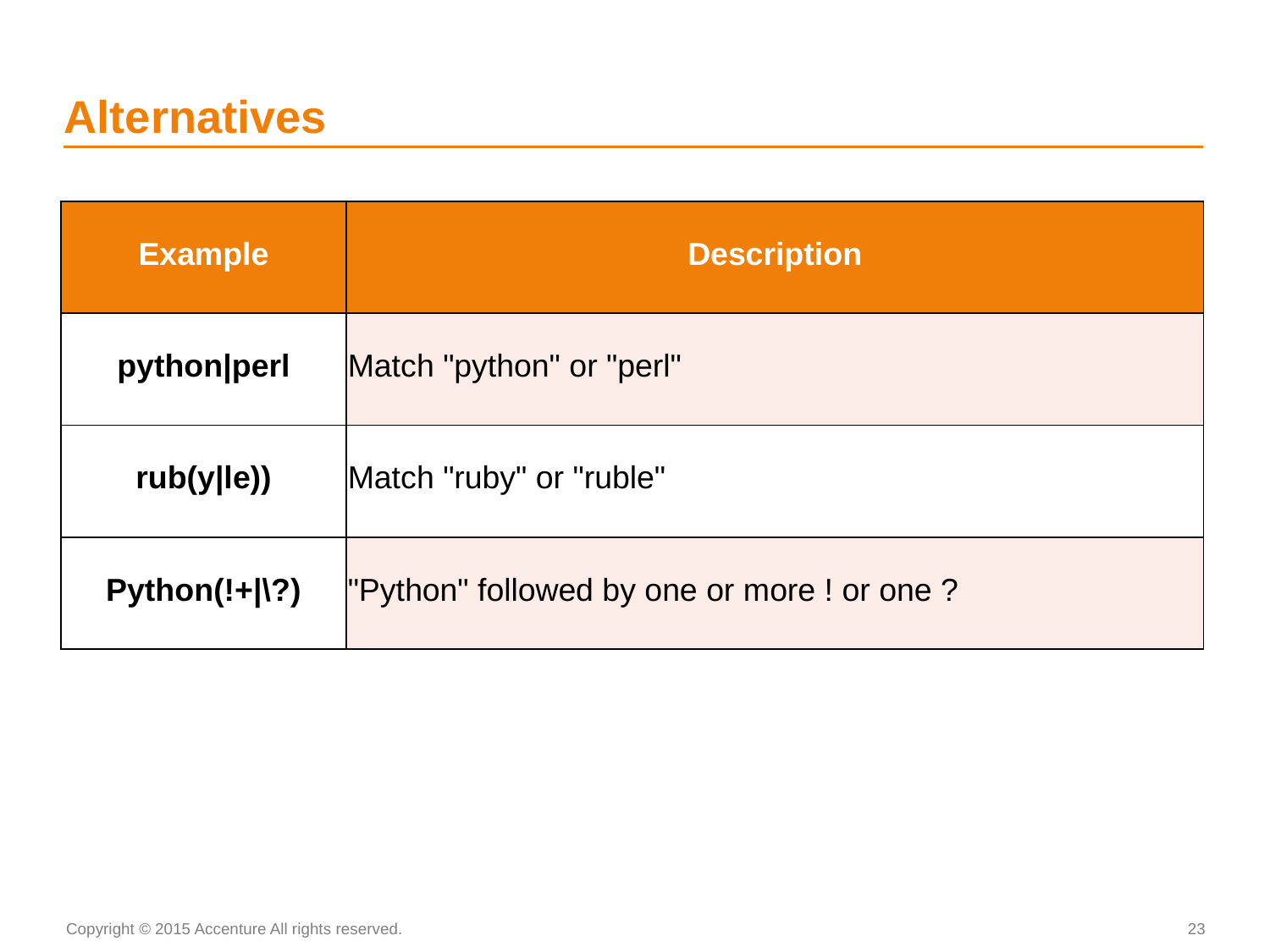

# Alternatives
| Example | Description |
| --- | --- |
| python|perl | Match "python" or "perl" |
| rub(y|le)) | Match "ruby" or "ruble" |
| Python(!+|\?) | "Python" followed by one or more ! or one ? |